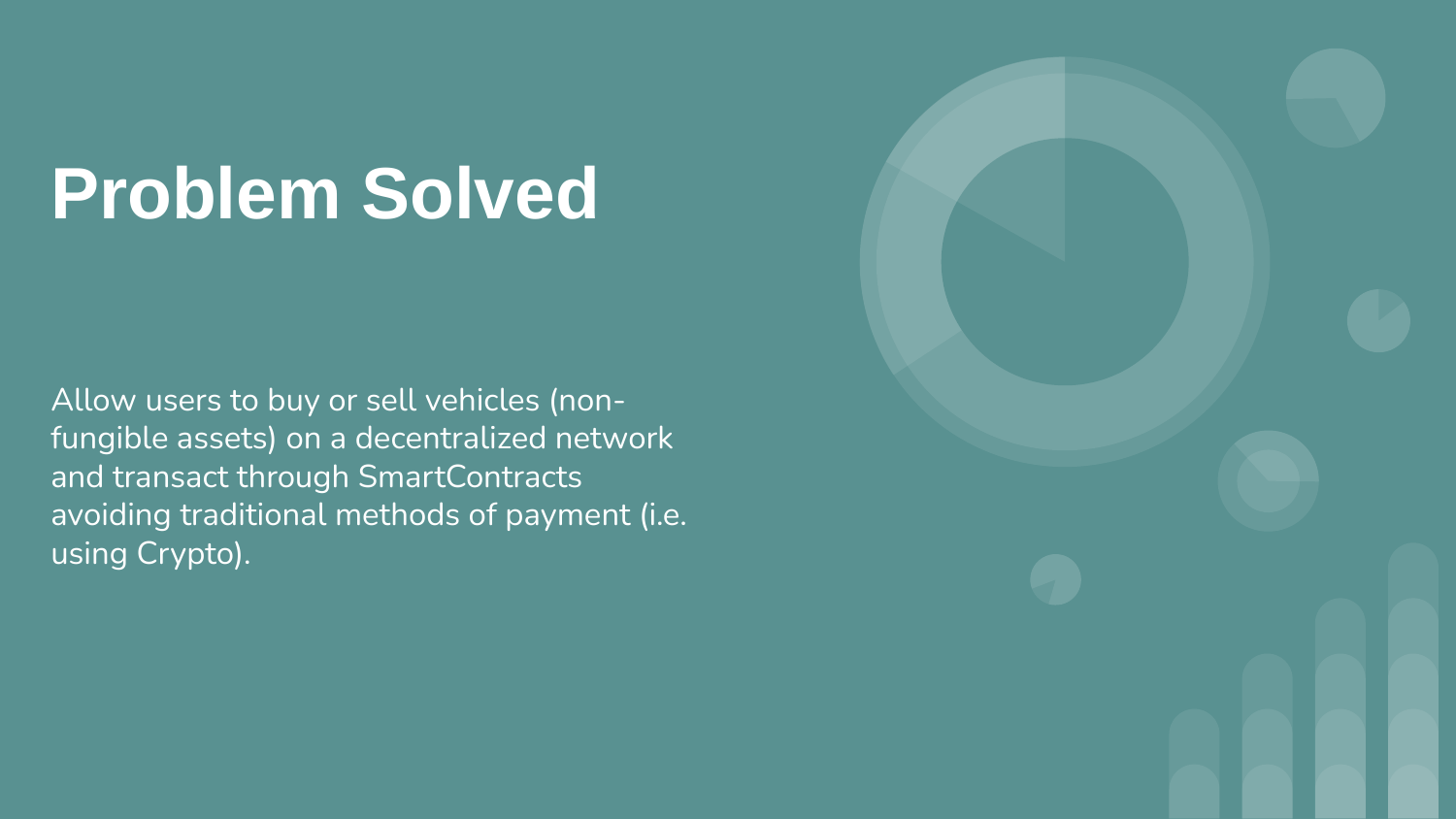

# Problem Solved
Allow users to buy or sell vehicles (non-fungible assets) on a decentralized network and transact through SmartContracts avoiding traditional methods of payment (i.e. using Crypto).